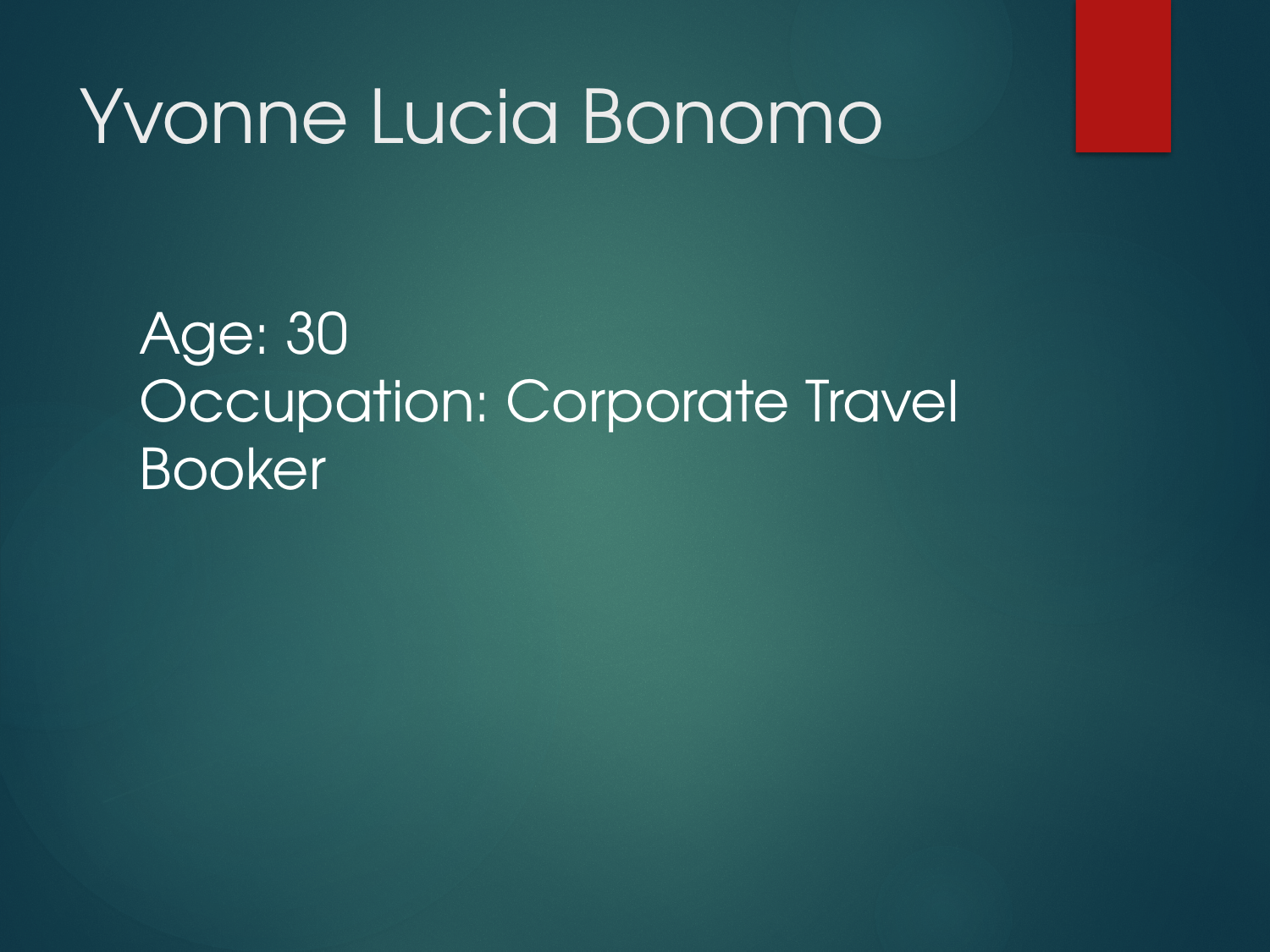

# Yvonne Lucia Bonomo

Age: 30
Occupation: Corporate Travel Booker